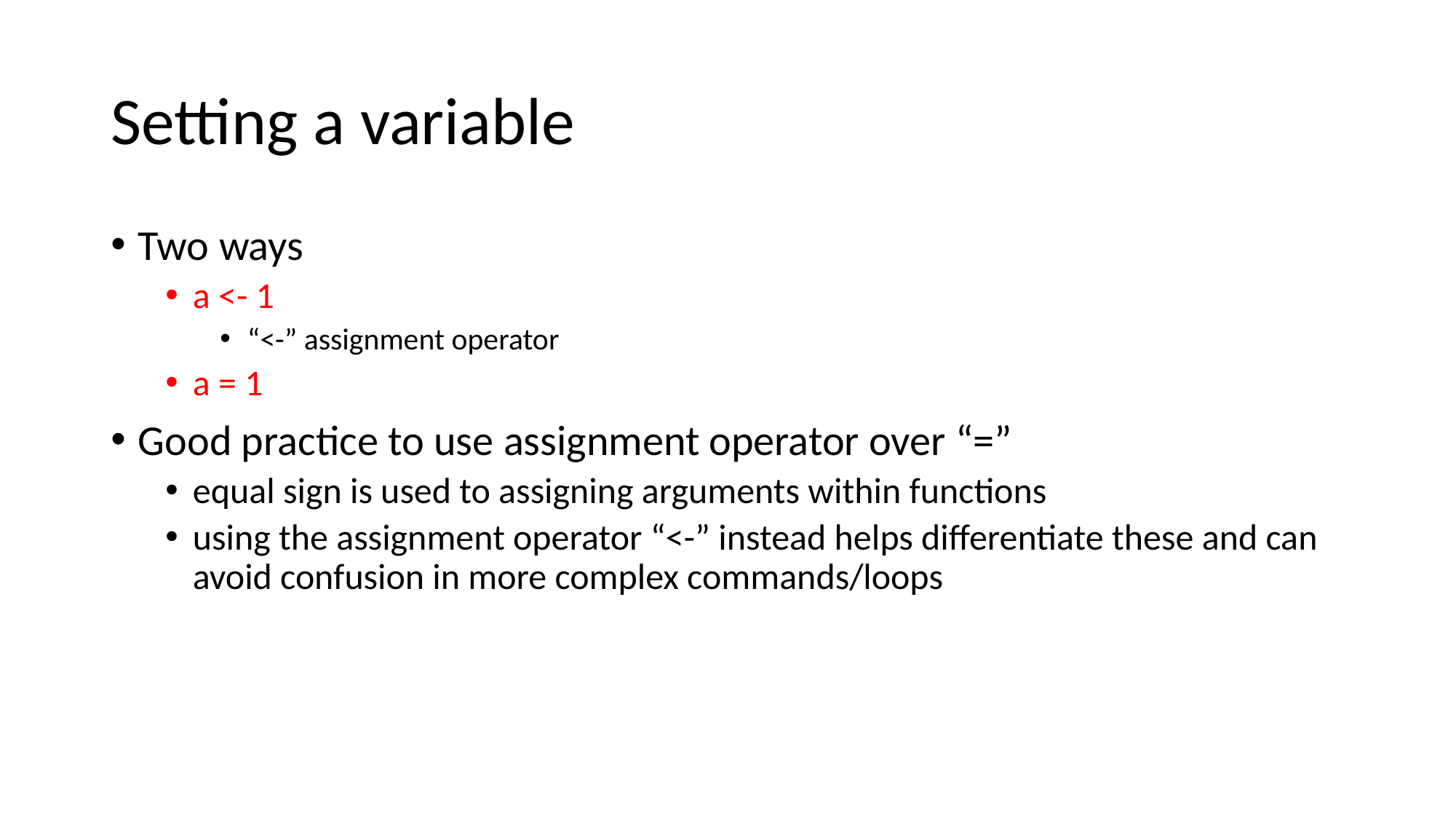

# Setting a variable
Two ways
a <- 1
“<-” assignment operator
a = 1
Good practice to use assignment operator over “=”
equal sign is used to assigning arguments within functions
using the assignment operator “<-” instead helps differentiate these and can avoid confusion in more complex commands/loops